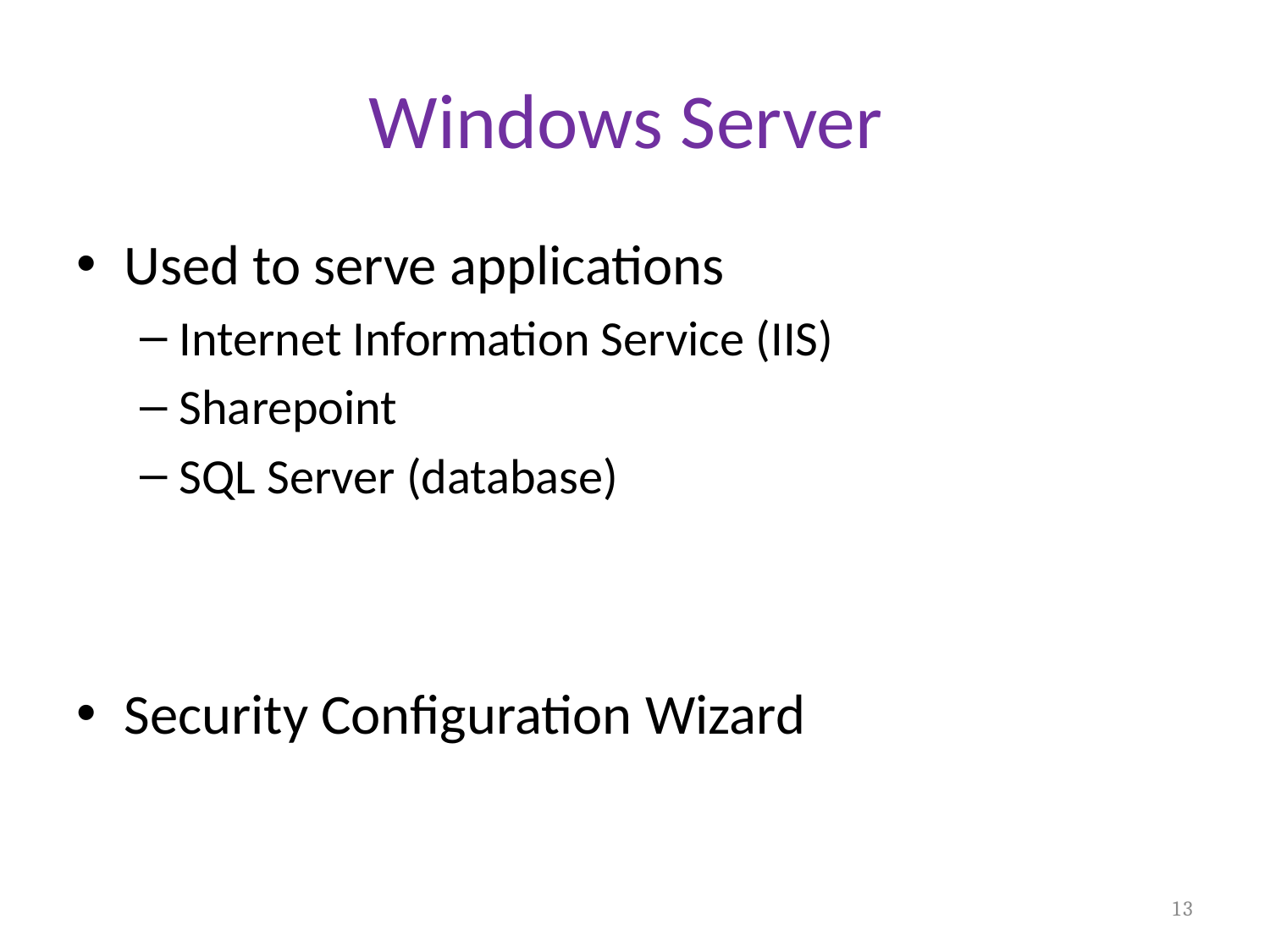

# Windows Server
Used to serve applications
Internet Information Service (IIS)
Sharepoint
SQL Server (database)

Security Configuration Wizard
13